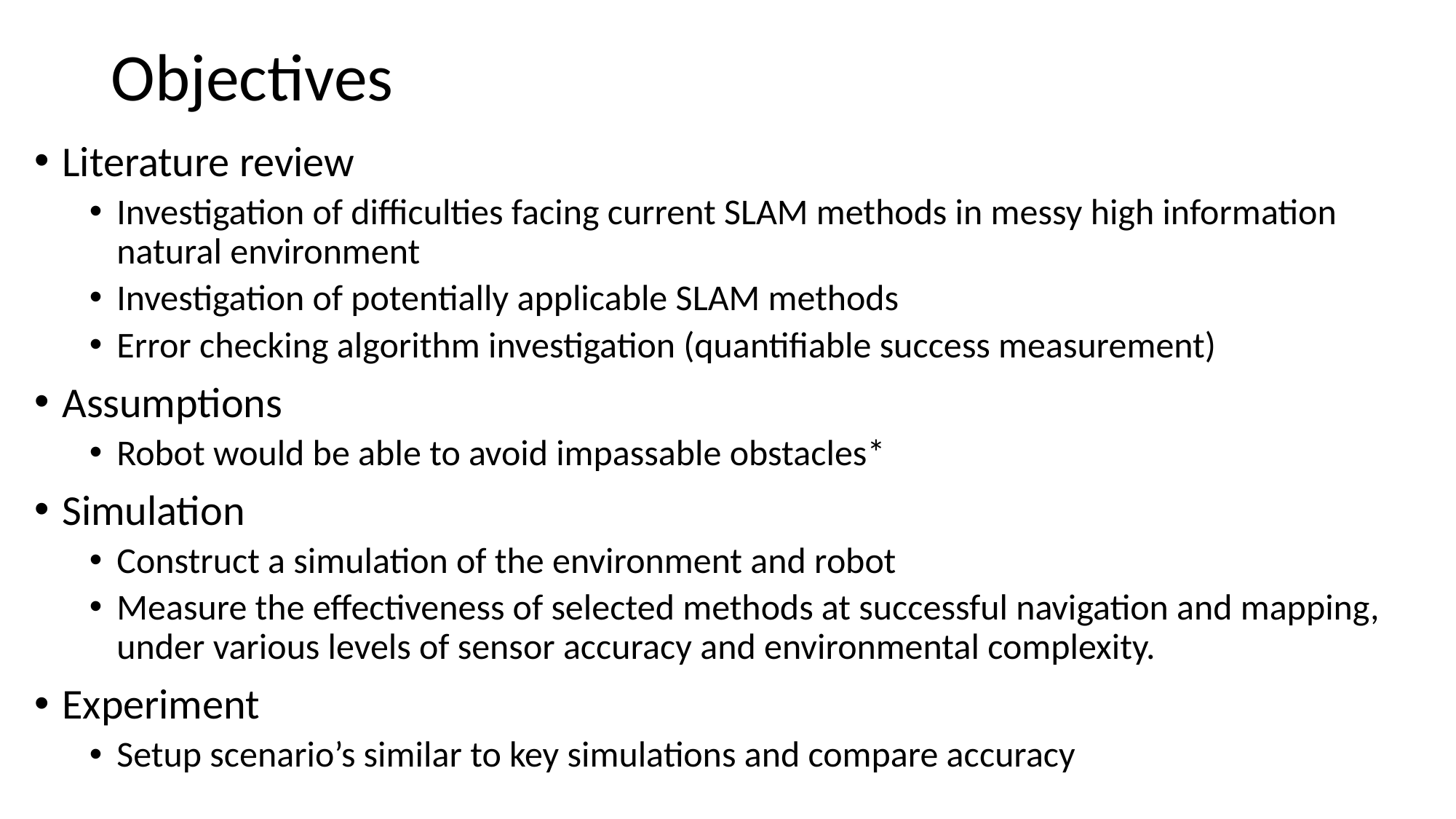

# Objectives
Literature review
Investigation of difficulties facing current SLAM methods in messy high information natural environment
Investigation of potentially applicable SLAM methods
Error checking algorithm investigation (quantifiable success measurement)
Assumptions
Robot would be able to avoid impassable obstacles*
Simulation
Construct a simulation of the environment and robot
Measure the effectiveness of selected methods at successful navigation and mapping, under various levels of sensor accuracy and environmental complexity.
Experiment
Setup scenario’s similar to key simulations and compare accuracy